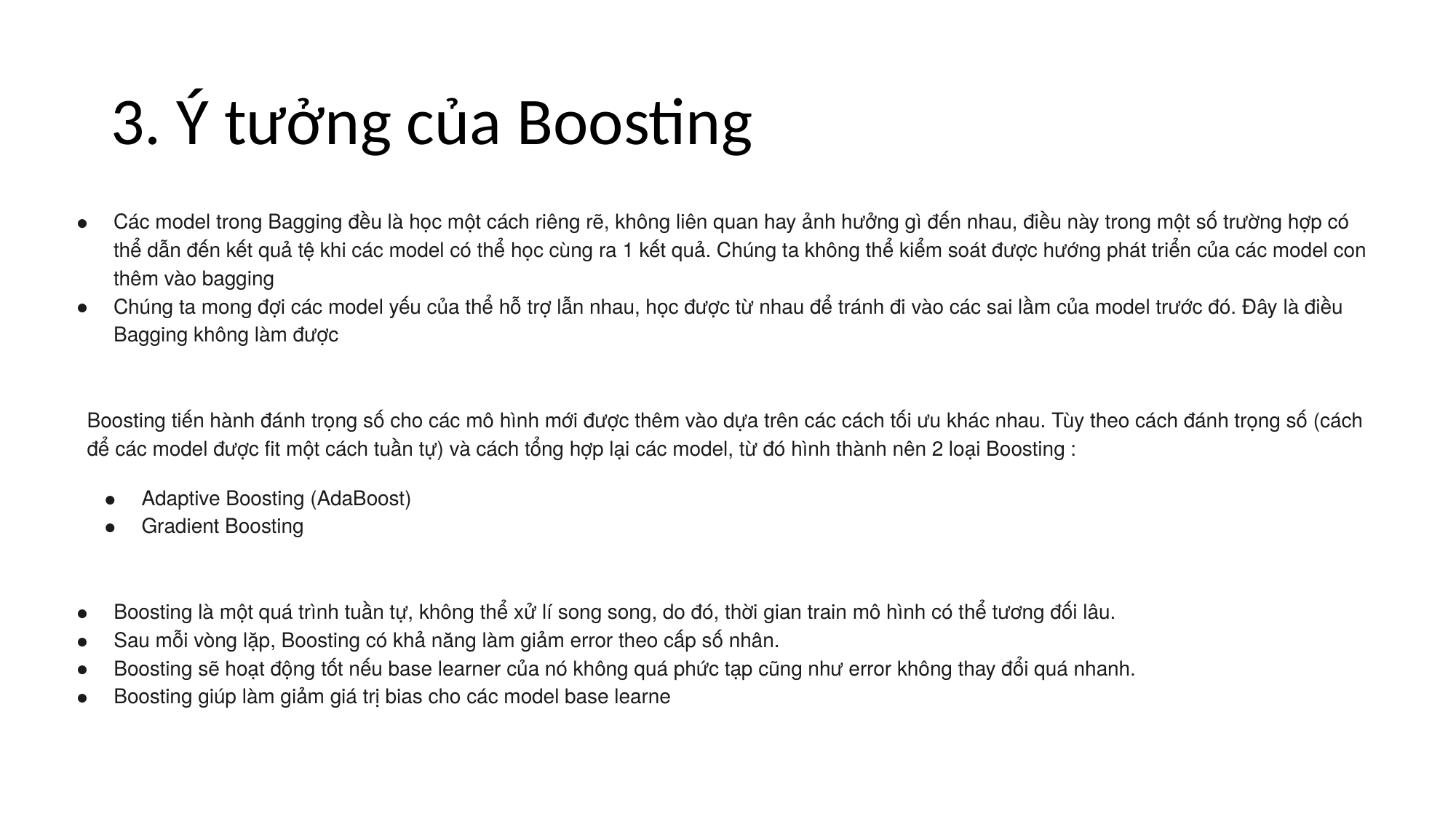

# 3. Ý tưởng của Boosting
Các model trong Bagging đều là học một cách riêng rẽ, không liên quan hay ảnh hưởng gì đến nhau, điều này trong một số trường hợp có thể dẫn đến kết quả tệ khi các model có thể học cùng ra 1 kết quả. Chúng ta không thể kiểm soát được hướng phát triển của các model con thêm vào bagging
Chúng ta mong đợi các model yếu của thể hỗ trợ lẫn nhau, học được từ nhau để tránh đi vào các sai lầm của model trước đó. Đây là điều Bagging không làm được
Boosting tiến hành đánh trọng số cho các mô hình mới được thêm vào dựa trên các cách tối ưu khác nhau. Tùy theo cách đánh trọng số (cách để các model được fit một cách tuần tự) và cách tổng hợp lại các model, từ đó hình thành nên 2 loại Boosting :
Adaptive Boosting (AdaBoost)
Gradient Boosting
Boosting là một quá trình tuần tự, không thể xử lí song song, do đó, thời gian train mô hình có thể tương đối lâu.
Sau mỗi vòng lặp, Boosting có khả năng làm giảm error theo cấp số nhân.
Boosting sẽ hoạt động tốt nếu base learner của nó không quá phức tạp cũng như error không thay đổi quá nhanh.
Boosting giúp làm giảm giá trị bias cho các model base learne